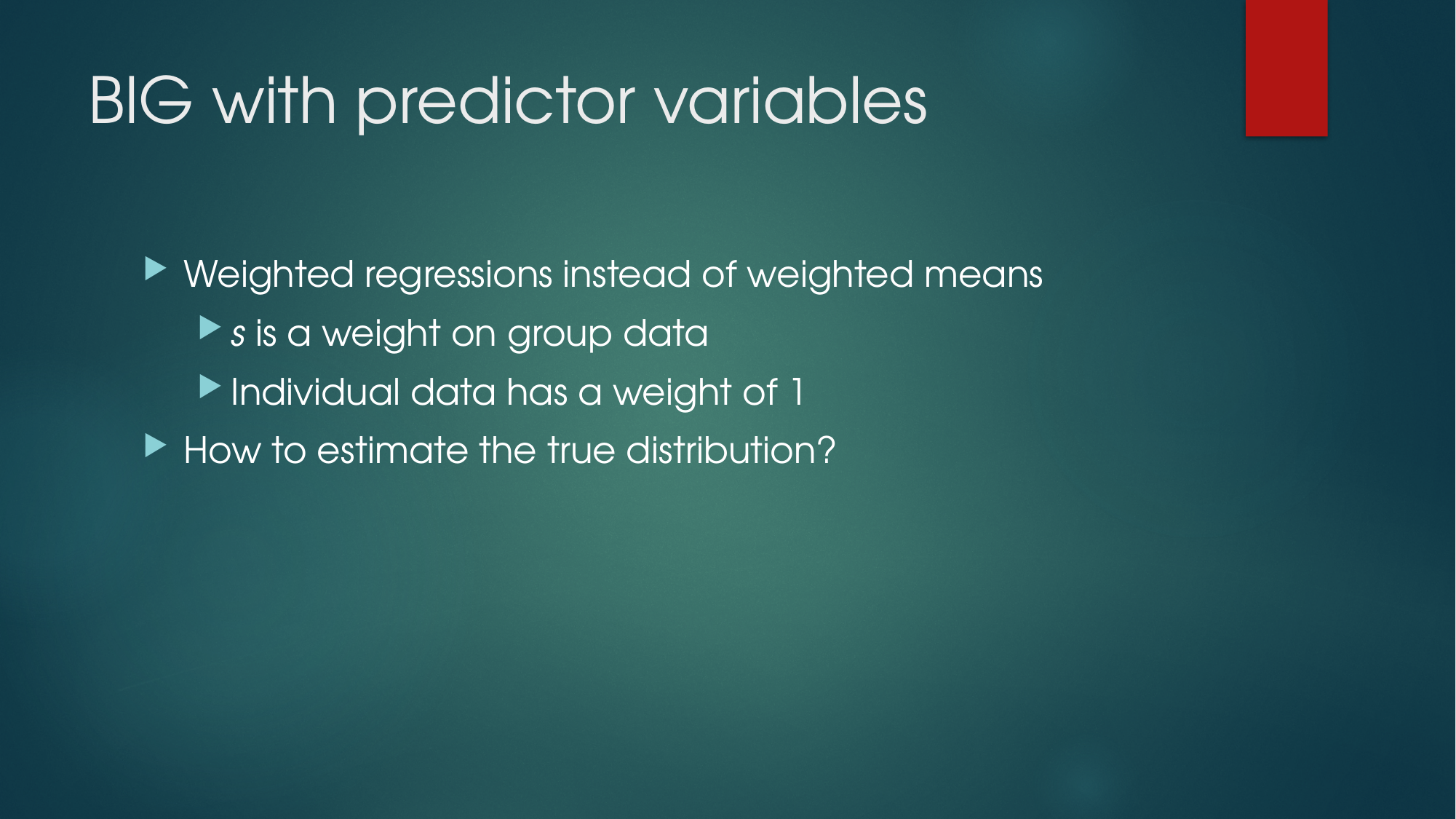

# BIG with predictor variables
Weighted regressions instead of weighted means
s is a weight on group data
Individual data has a weight of 1
How to estimate the true distribution?